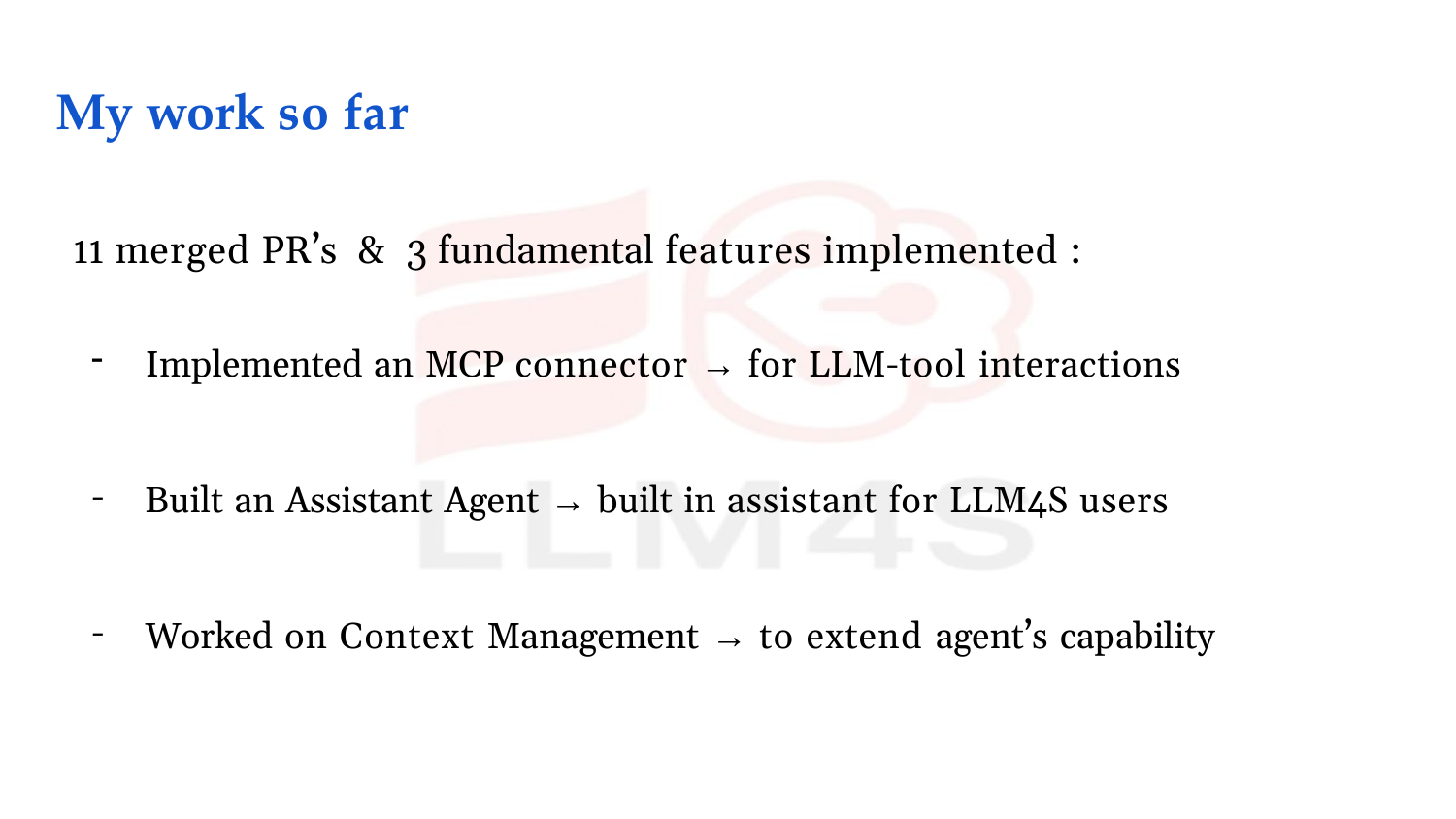

# My work so far
11 merged PR’s  &  3 fundamental features implemented :

Implemented an MCP connector → for LLM-tool interactions

Built an Assistant Agent → built in assistant for LLM4S users

Worked on Context Management → to extend agent’s capability